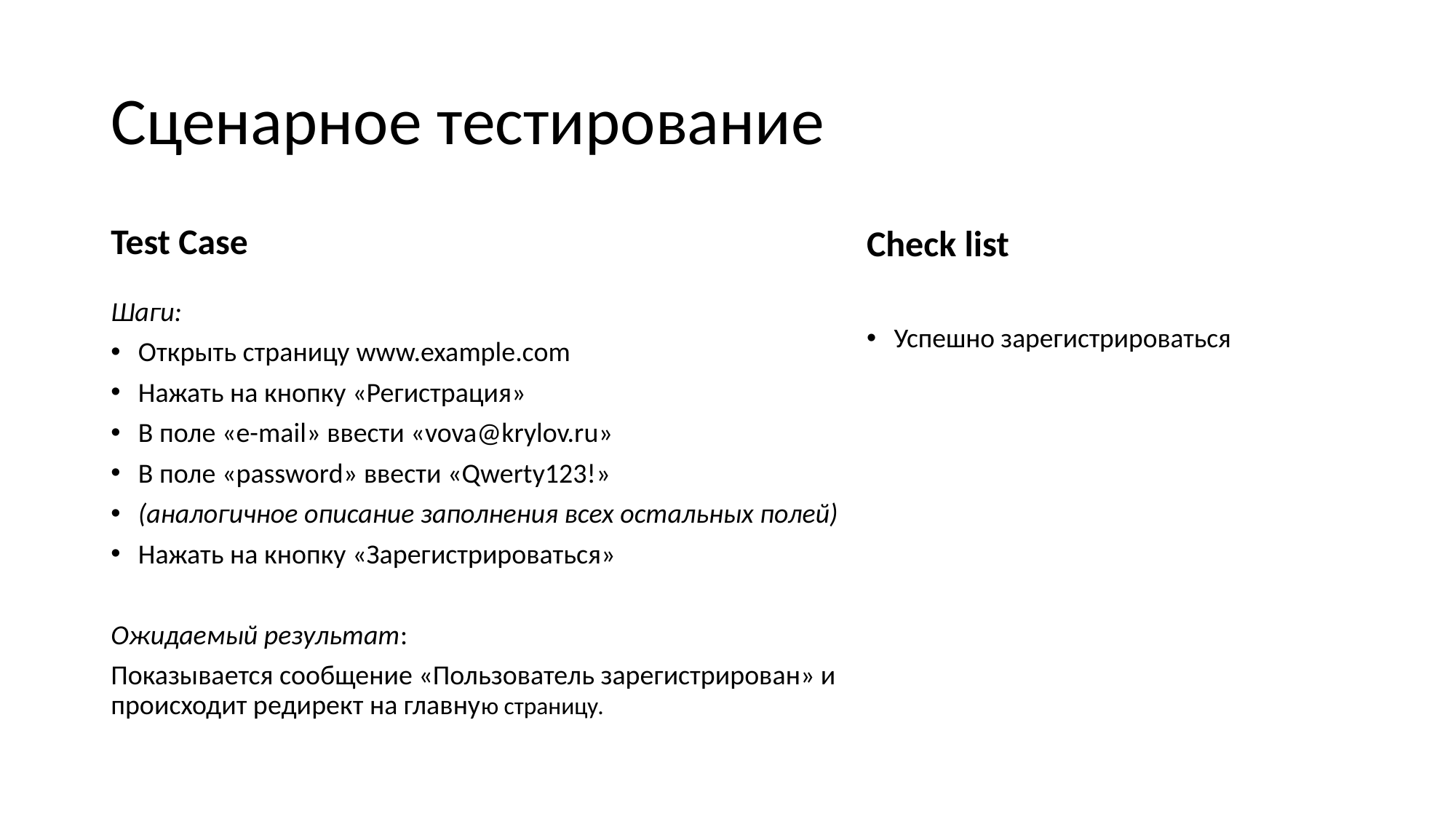

# Сценарное тестирование
Test Case

Шаги:
Открыть страницу www.example.com
Нажать на кнопку «Регистрация»
В поле «e-mail» ввести «vova@krylov.ru»
В поле «password» ввести «Qwerty123!»
(аналогичное описание заполнения всех остальных полей)
Нажать на кнопку «Зарегистрироваться»

Ожидаемый результат:
Показывается сообщение «Пользователь зарегистрирован» и происходит редирект на главную страницу.
Check list

Успешно зарегистрироваться